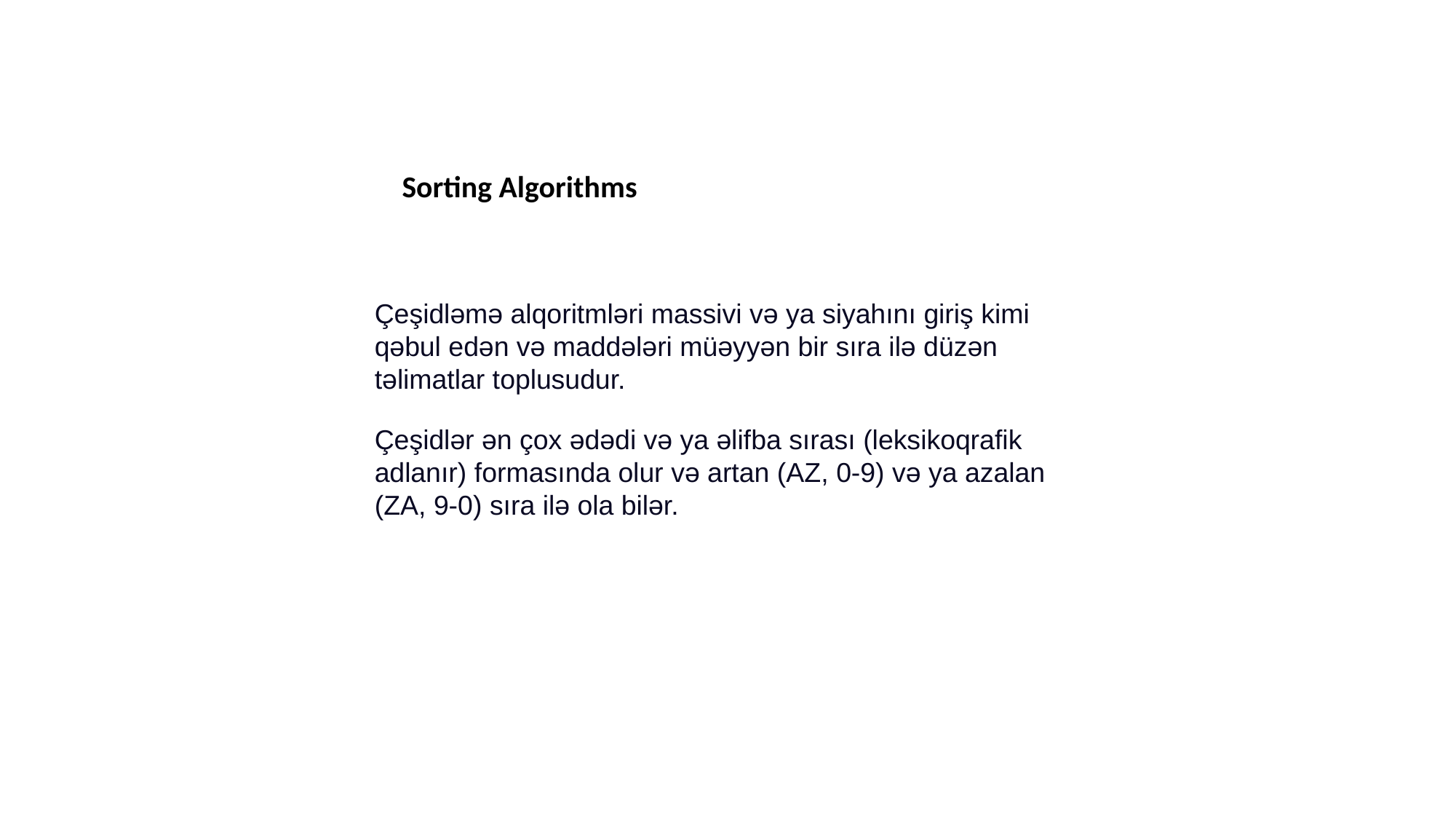

Sorting Algorithms
Çeşidləmə alqoritmləri massivi və ya siyahını giriş kimi qəbul edən və maddələri müəyyən bir sıra ilə düzən təlimatlar toplusudur.
Çeşidlər ən çox ədədi və ya əlifba sırası (leksikoqrafik adlanır) formasında olur və artan (AZ, 0-9) və ya azalan (ZA, 9-0) sıra ilə ola bilər.